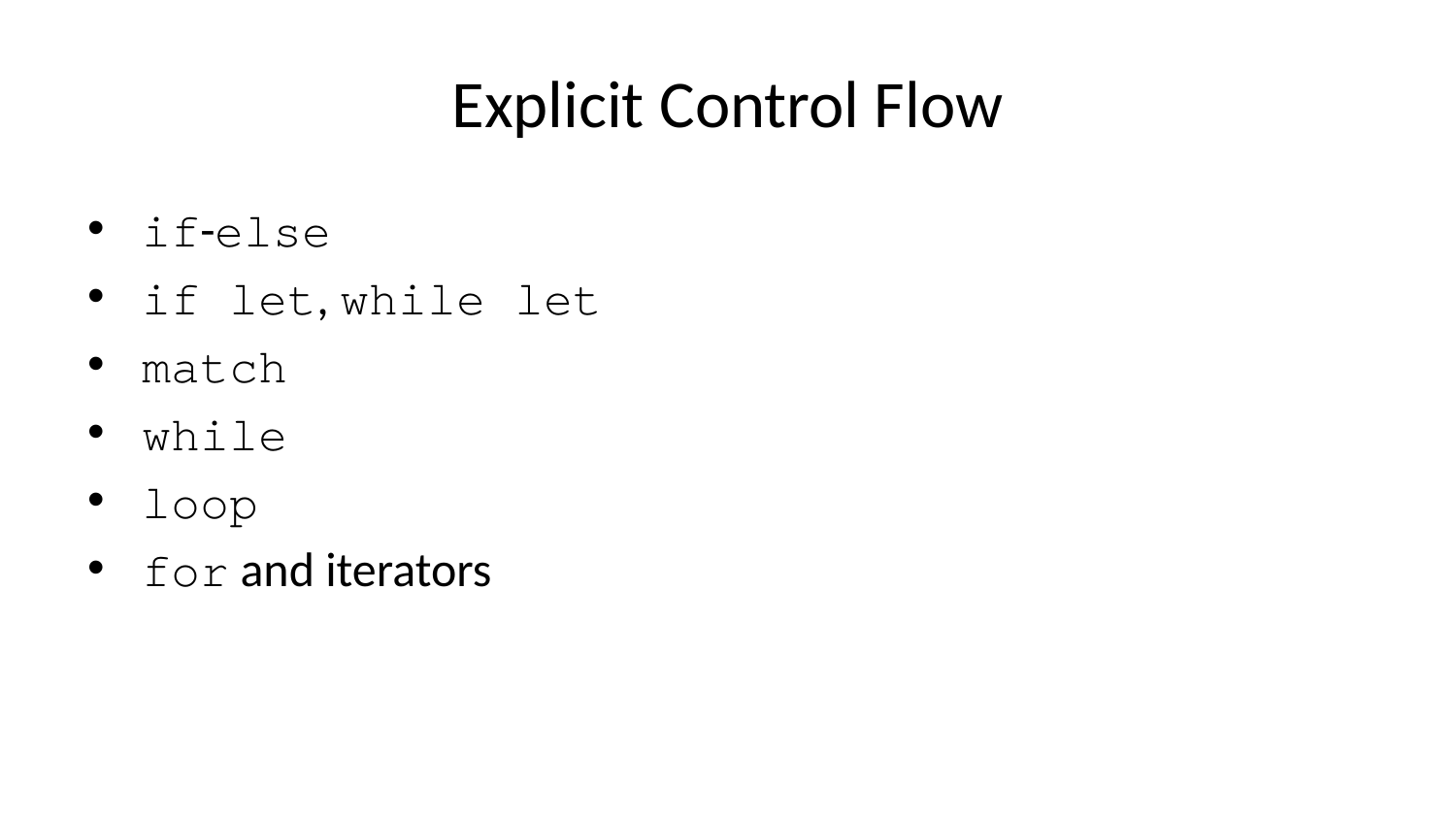

# Explicit Control Flow
if-else
if let, while let
match
while
loop
for and iterators